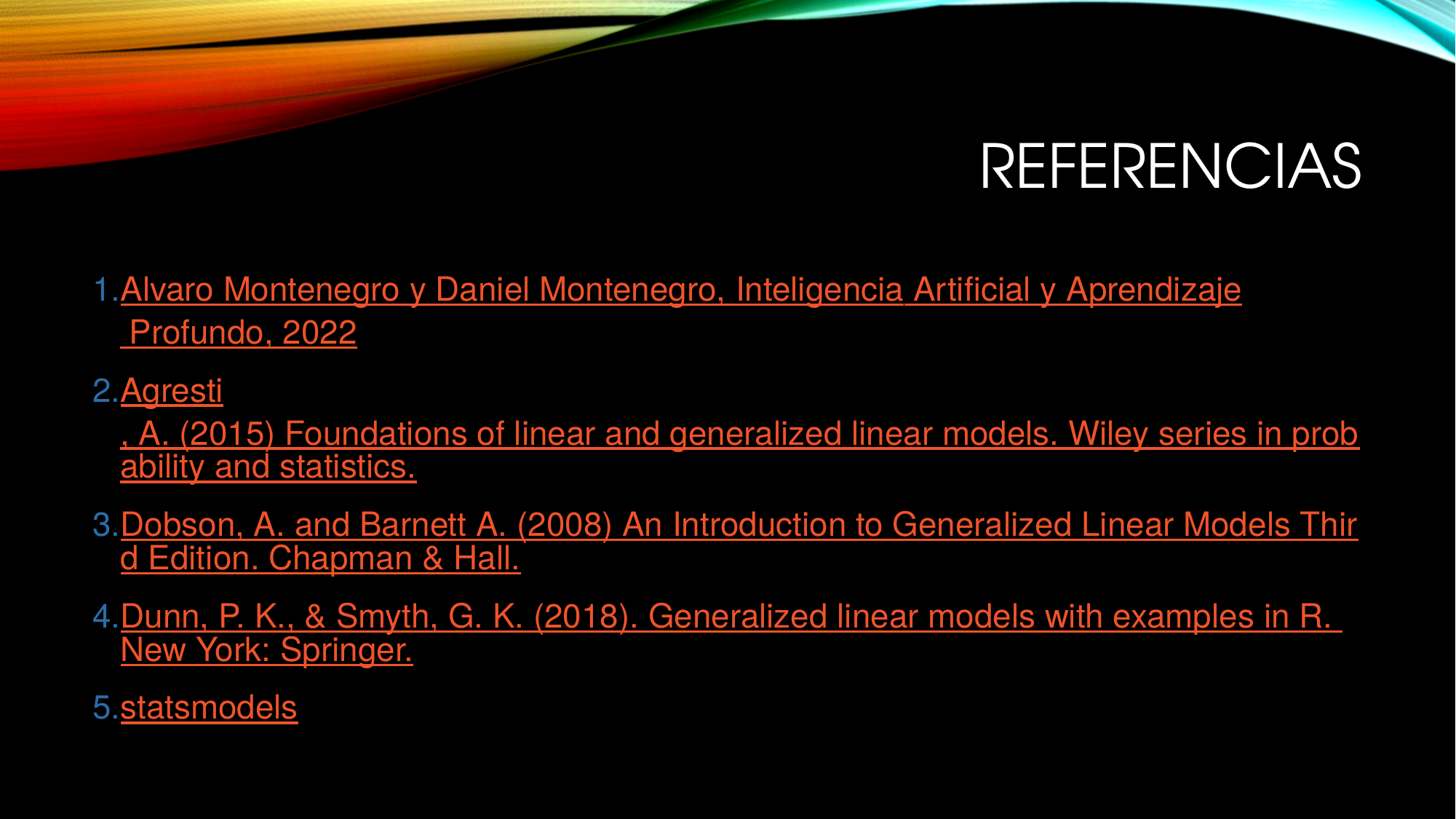

# Referencias
Alvaro Montenegro y Daniel Montenegro, Inteligencia Artificial y Aprendizaje Profundo, 2022
Agresti, A. (2015) Foundations of linear and generalized linear models. Wiley series in probability and statistics.
Dobson, A. and Barnett A. (2008) An Introduction to Generalized Linear Models Third Edition. Chapman & Hall.
Dunn, P. K., & Smyth, G. K. (2018). Generalized linear models with examples in R. New York: Springer.
statsmodels